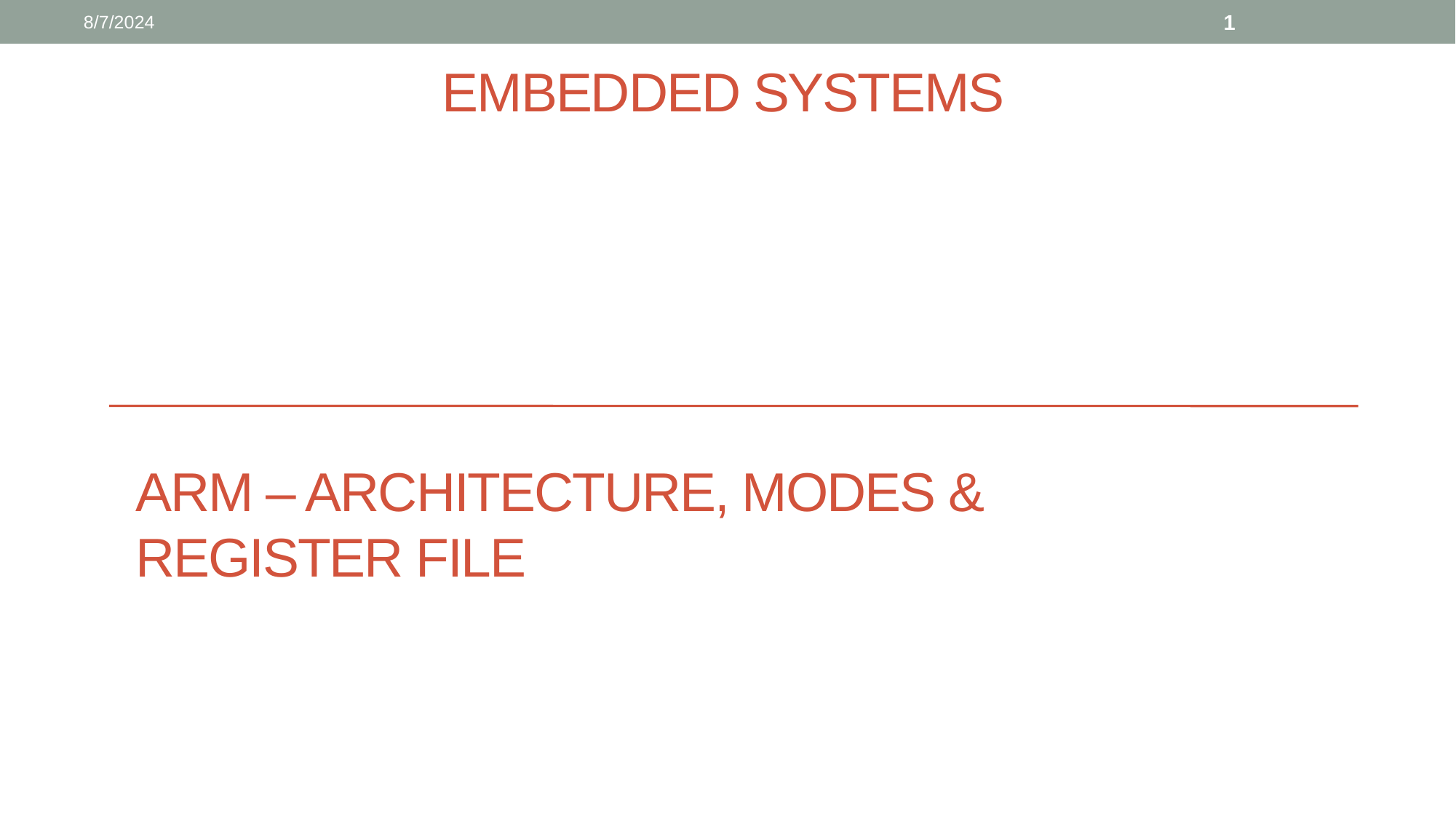

8/7/2024
1
Embedded Systems

# ARM – Architecture, MODES & Register file